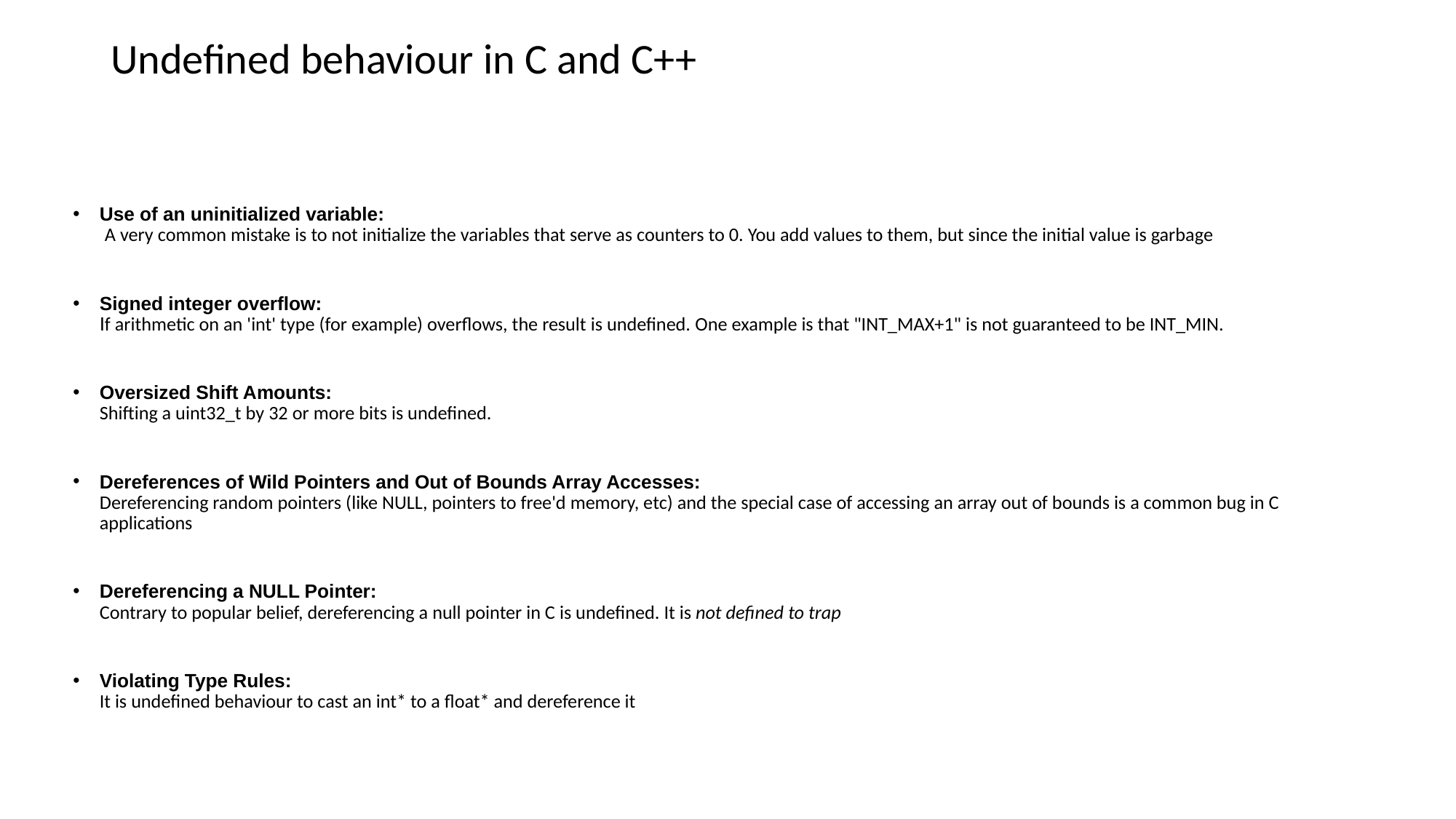

# Undefined behaviour in C and C++
Use of an uninitialized variable:
 A very common mistake is to not initialize the variables that serve as counters to 0. You add values to them, but since the initial value is garbage

Signed integer overflow:
If arithmetic on an 'int' type (for example) overflows, the result is undefined. One example is that "INT_MAX+1" is not guaranteed to be INT_MIN.

Oversized Shift Amounts:
Shifting a uint32_t by 32 or more bits is undefined.

Dereferences of Wild Pointers and Out of Bounds Array Accesses:
Dereferencing random pointers (like NULL, pointers to free'd memory, etc) and the special case of accessing an array out of bounds is a common bug in C applications

Dereferencing a NULL Pointer:
Contrary to popular belief, dereferencing a null pointer in C is undefined. It is not defined to trap

Violating Type Rules:
It is undefined behaviour to cast an int* to a float* and dereference it